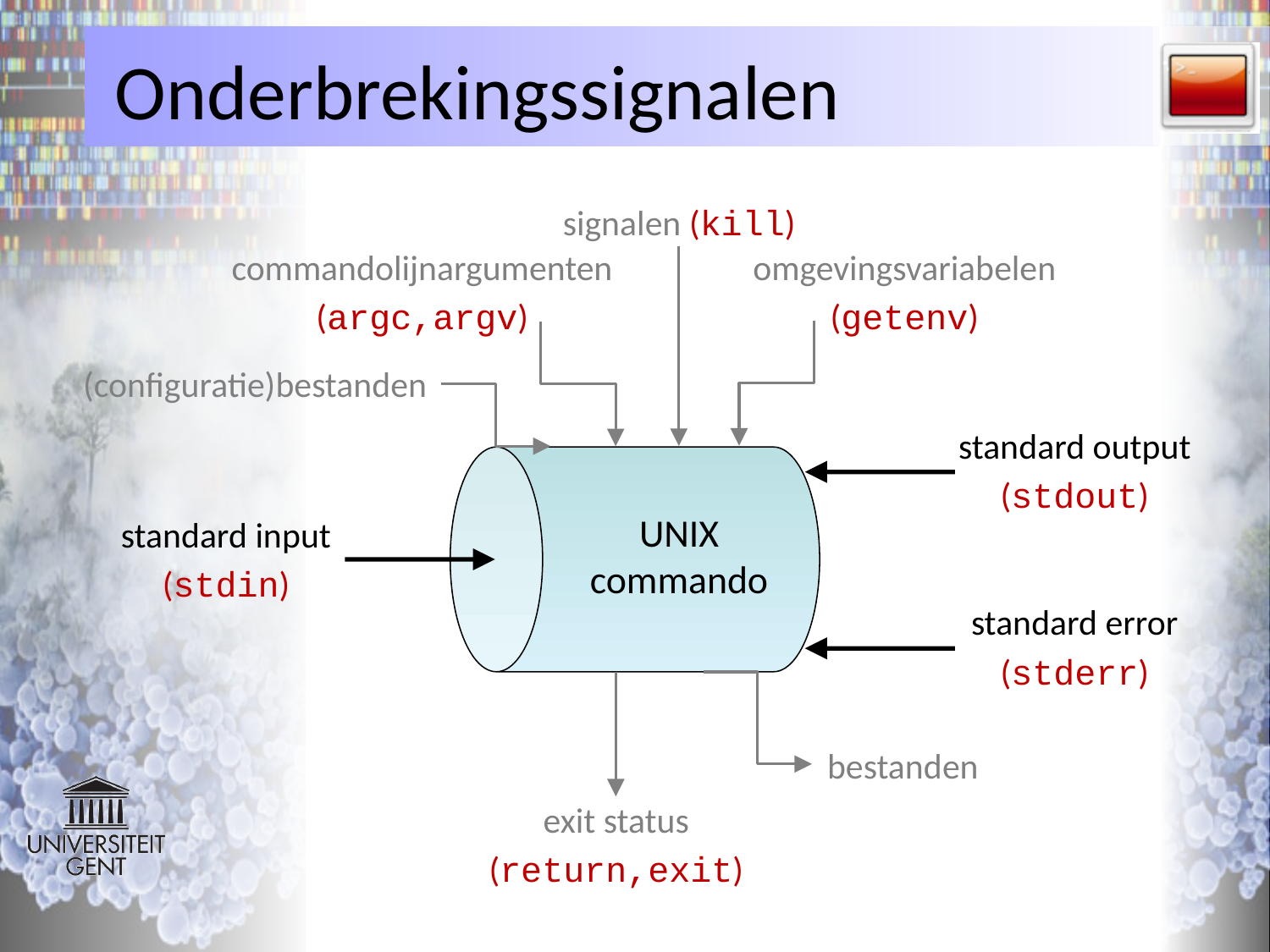

# Onderbrekingssignalen
signalen (kill)
commandolijnargumenten
(argc,argv)
omgevingsvariabelen
(getenv)
(configuratie)bestanden
exit status
(return,exit)
bestanden

standard output
(stdout)

UNIX commando
standard input
(stdin)

standard error
(stderr)